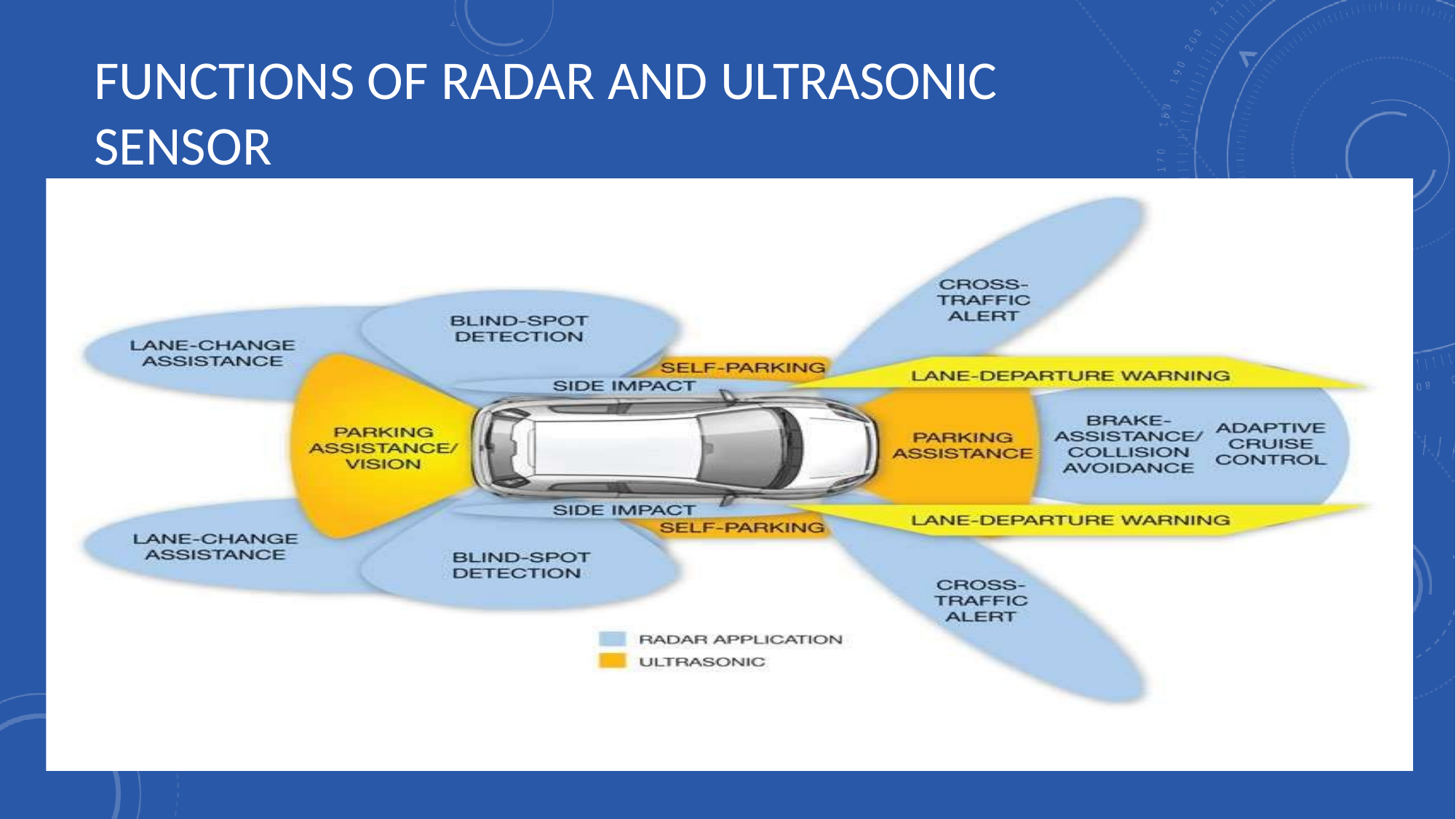

# FUNCTIONS OF RADAR AND ULTRASONIC SENSOR